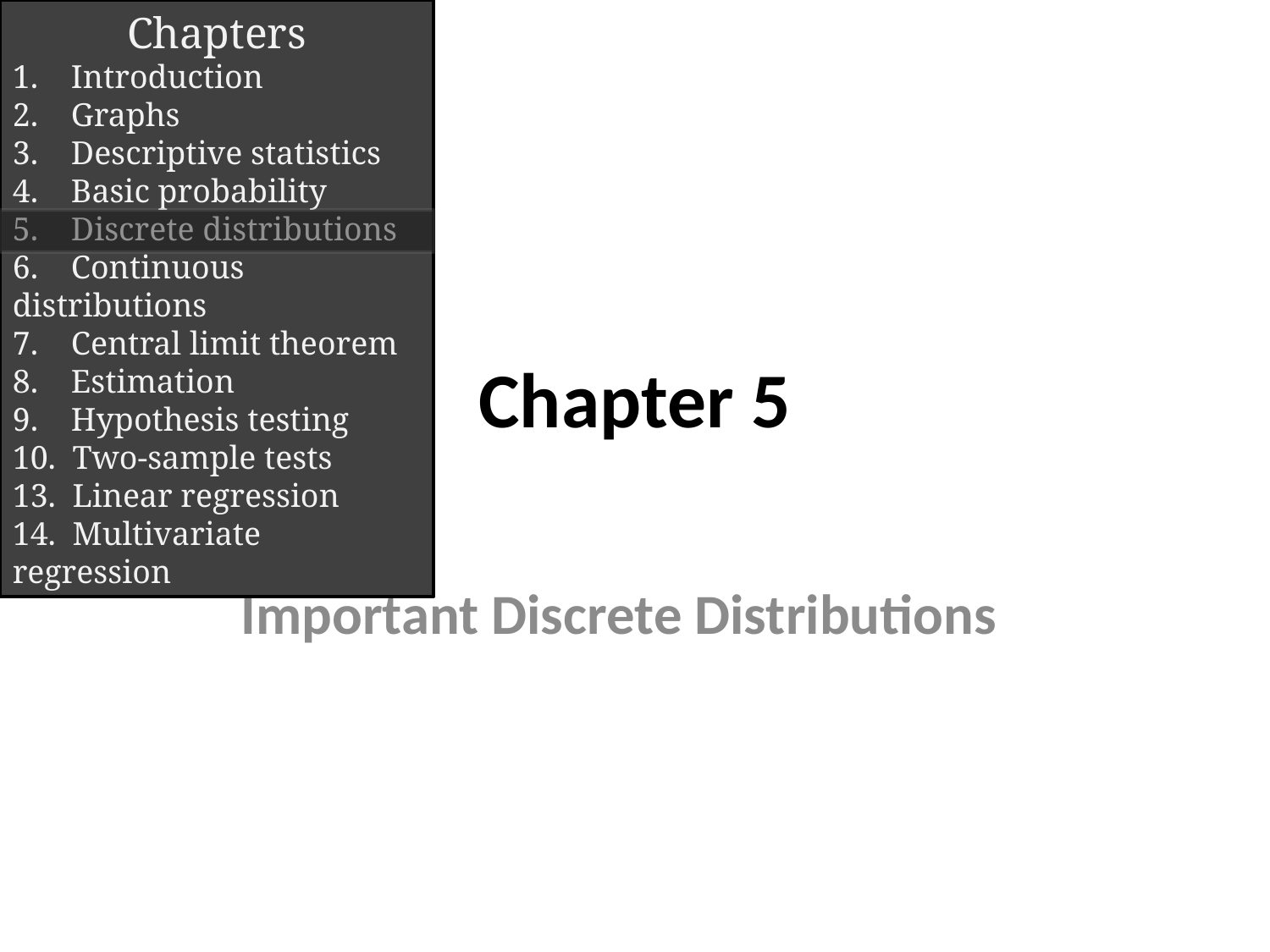

Chapters
1.    Introduction
2.    Graphs
3.    Descriptive statistics
4.    Basic probability
5.    Discrete distributions
6.    Continuous distributions
7.    Central limit theorem
8.    Estimation
9.    Hypothesis testing
10.  Two-sample tests
13.  Linear regression
14.  Multivariate regression

# Chapter 5
Important Discrete Distributions